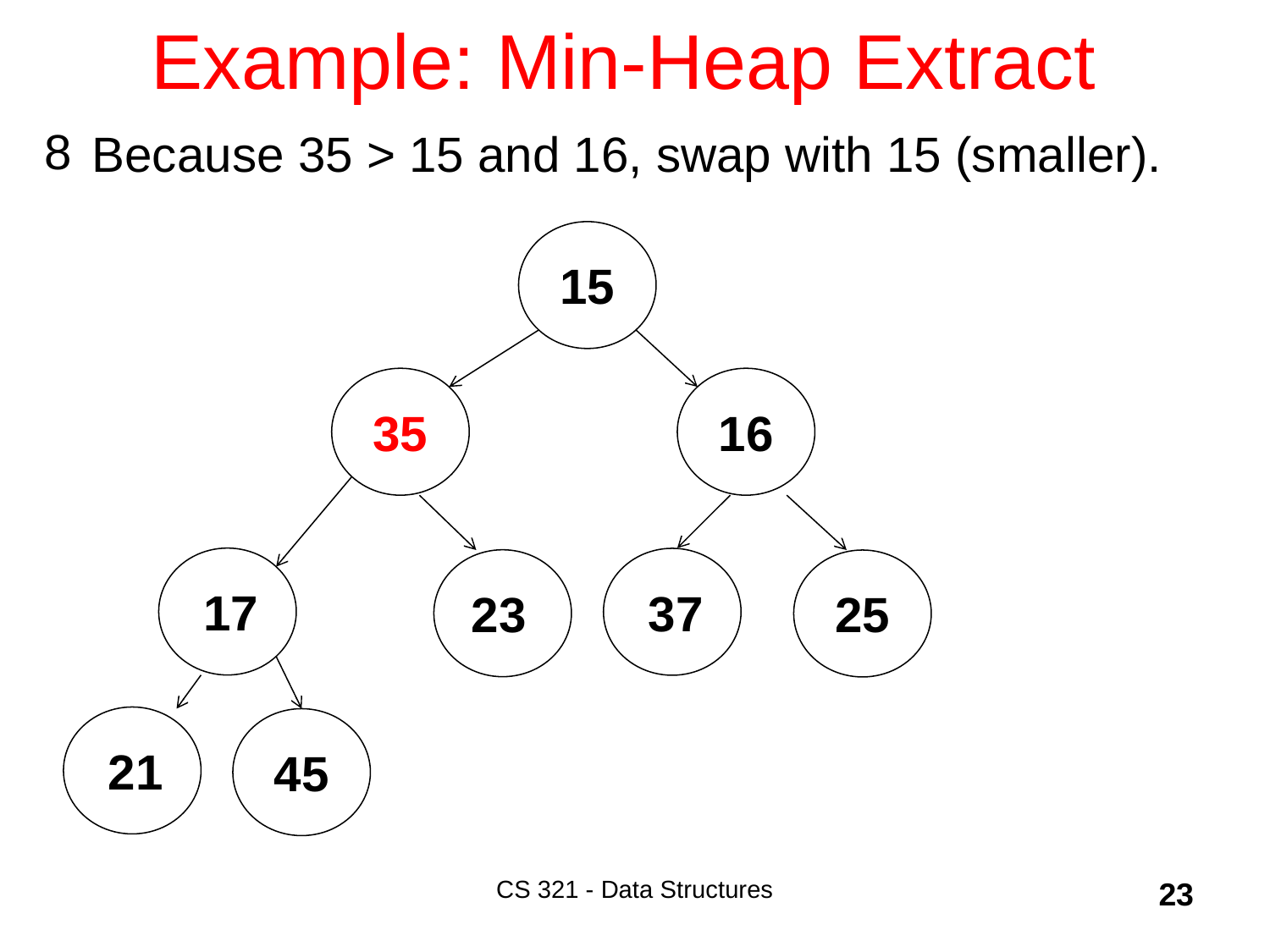

# Example: Min-Heap Extract
Because 35 > 15 and 16, swap with 15 (smaller).

15

35
16

17
37
23
25

21
45
CS 321 - Data Structures
23